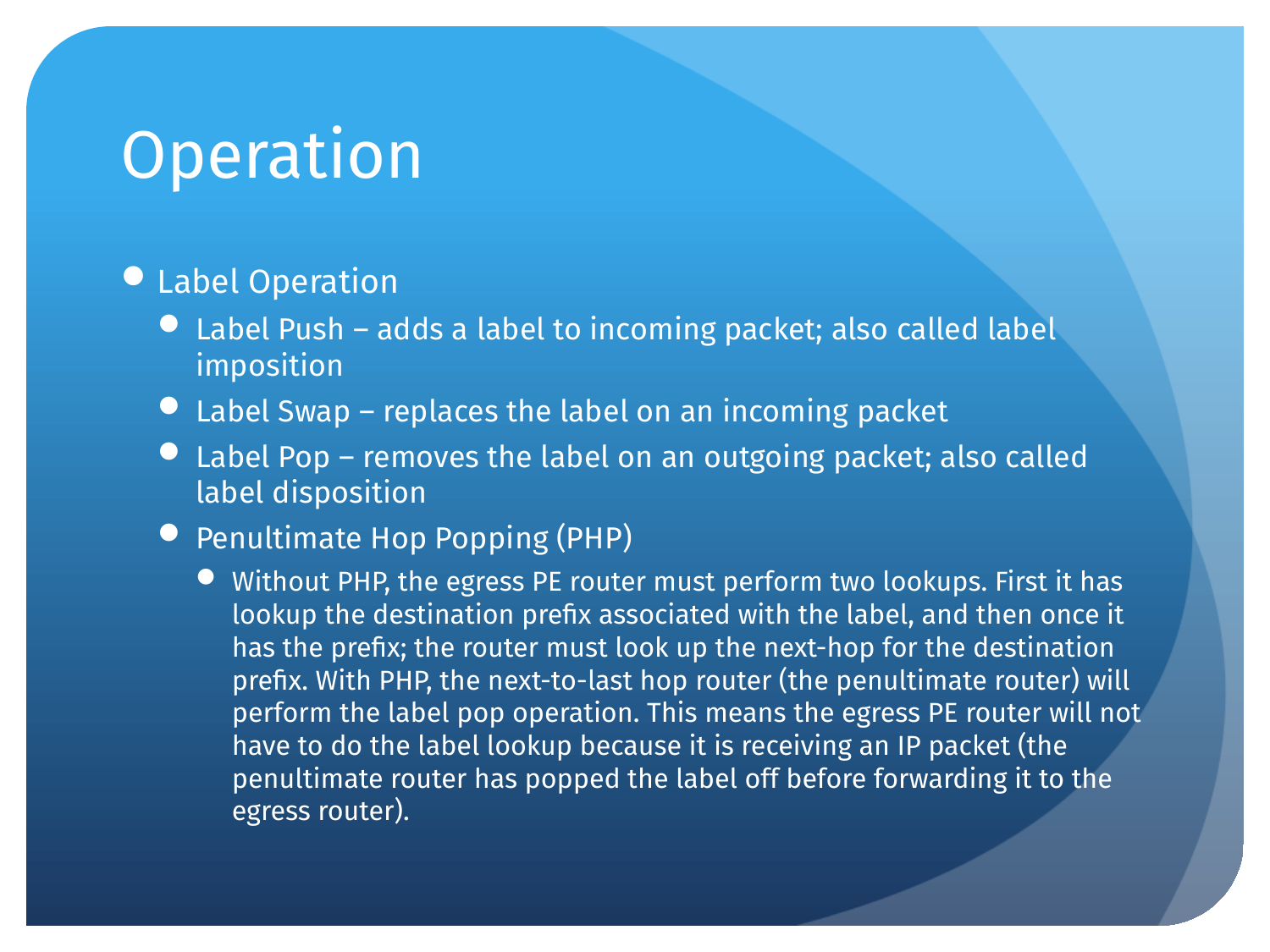

# Operation
Label Operation
Label Push – adds a label to incoming packet; also called label imposition
Label Swap – replaces the label on an incoming packet
Label Pop – removes the label on an outgoing packet; also called label disposition
Penultimate Hop Popping (PHP)
Without PHP, the egress PE router must perform two lookups. First it has lookup the destination prefix associated with the label, and then once it has the prefix; the router must look up the next-hop for the destination prefix. With PHP, the next-to-last hop router (the penultimate router) will perform the label pop operation. This means the egress PE router will not have to do the label lookup because it is receiving an IP packet (the penultimate router has popped the label off before forwarding it to the egress router).